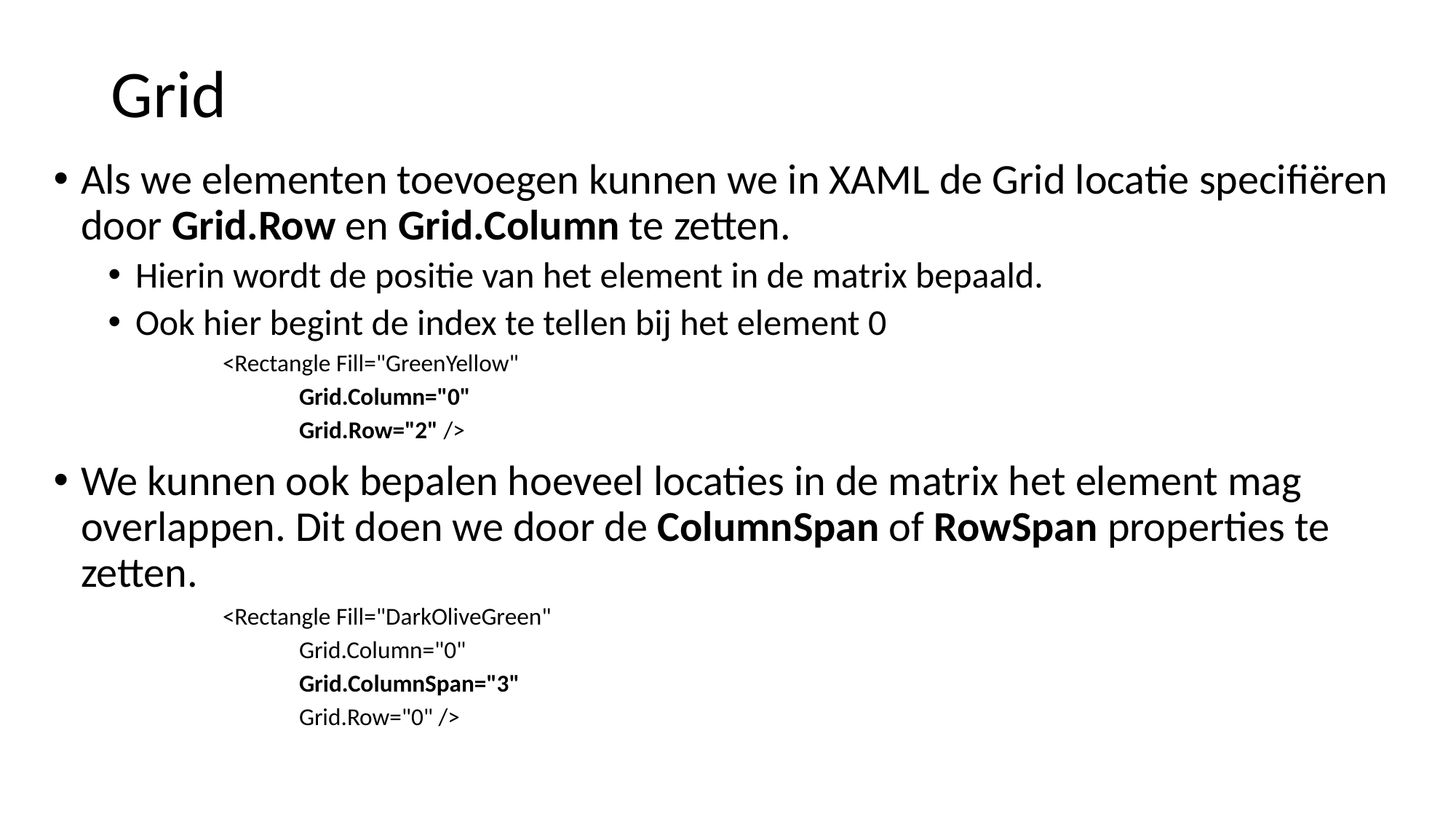

# Grid
Als we elementen toevoegen kunnen we in XAML de Grid locatie specifiëren door Grid.Row en Grid.Column te zetten.
Hierin wordt de positie van het element in de matrix bepaald.
Ook hier begint de index te tellen bij het element 0
 <Rectangle Fill="GreenYellow"
               Grid.Column="0"
               Grid.Row="2" />
We kunnen ook bepalen hoeveel locaties in de matrix het element mag overlappen. Dit doen we door de ColumnSpan of RowSpan properties te zetten.
 <Rectangle Fill="DarkOliveGreen"
               Grid.Column="0"
               Grid.ColumnSpan="3"
               Grid.Row="0" />